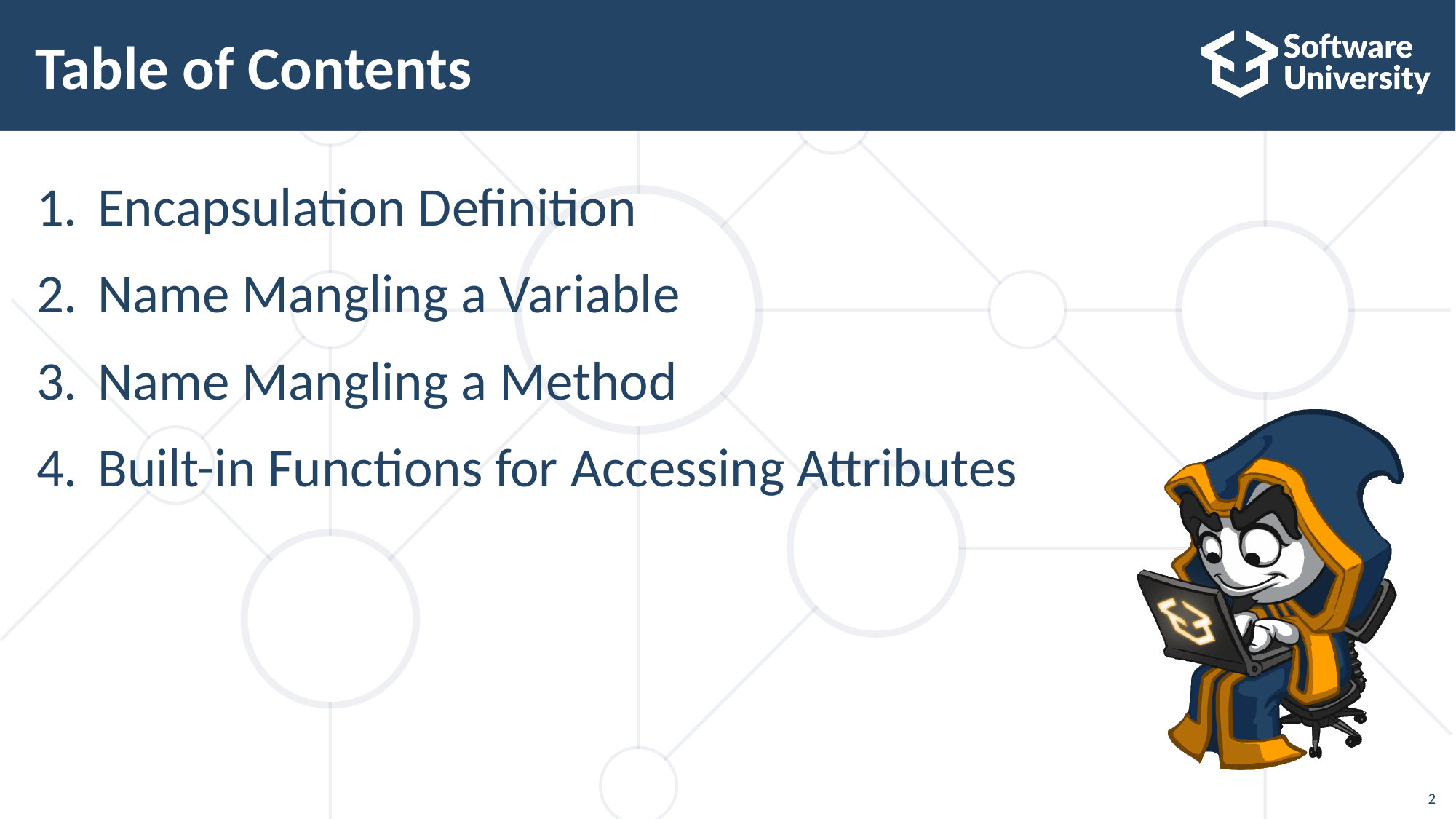

# Table of Contents
Encapsulation Definition
Name Mangling a Variable
Name Mangling a Method
Built-in Functions for Accessing Attributes
2